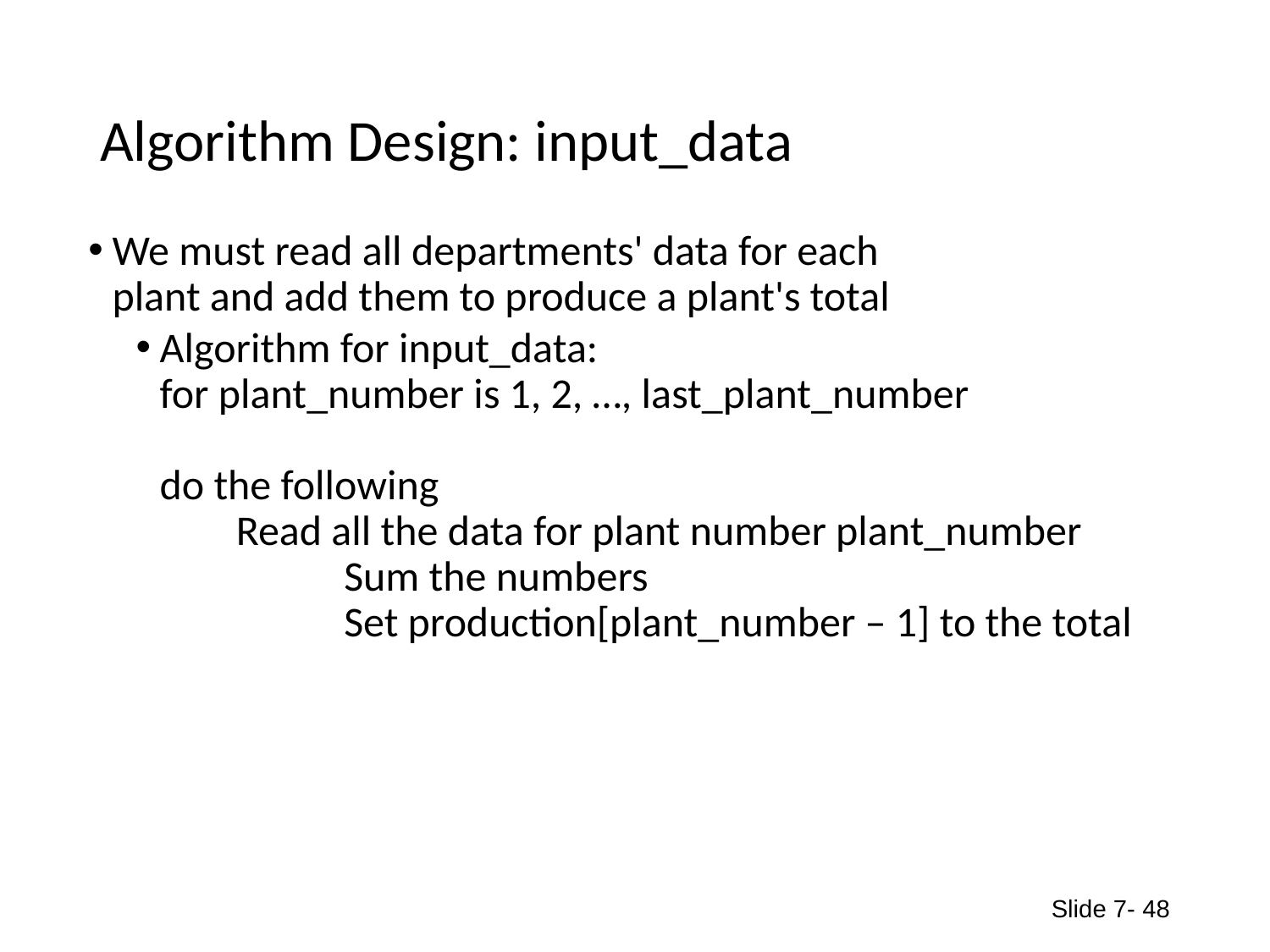

# Algorithm Design: input_data
We must read all departments' data for each
plant and add them to produce a plant's total
Algorithm for input_data:
for plant_number is 1, 2, …, last_plant_number
do the following
        Read all the data for plant number plant_number
	      Sum the numbers
 	      Set production[plant_number – 1] to the total
Slide 7- 48